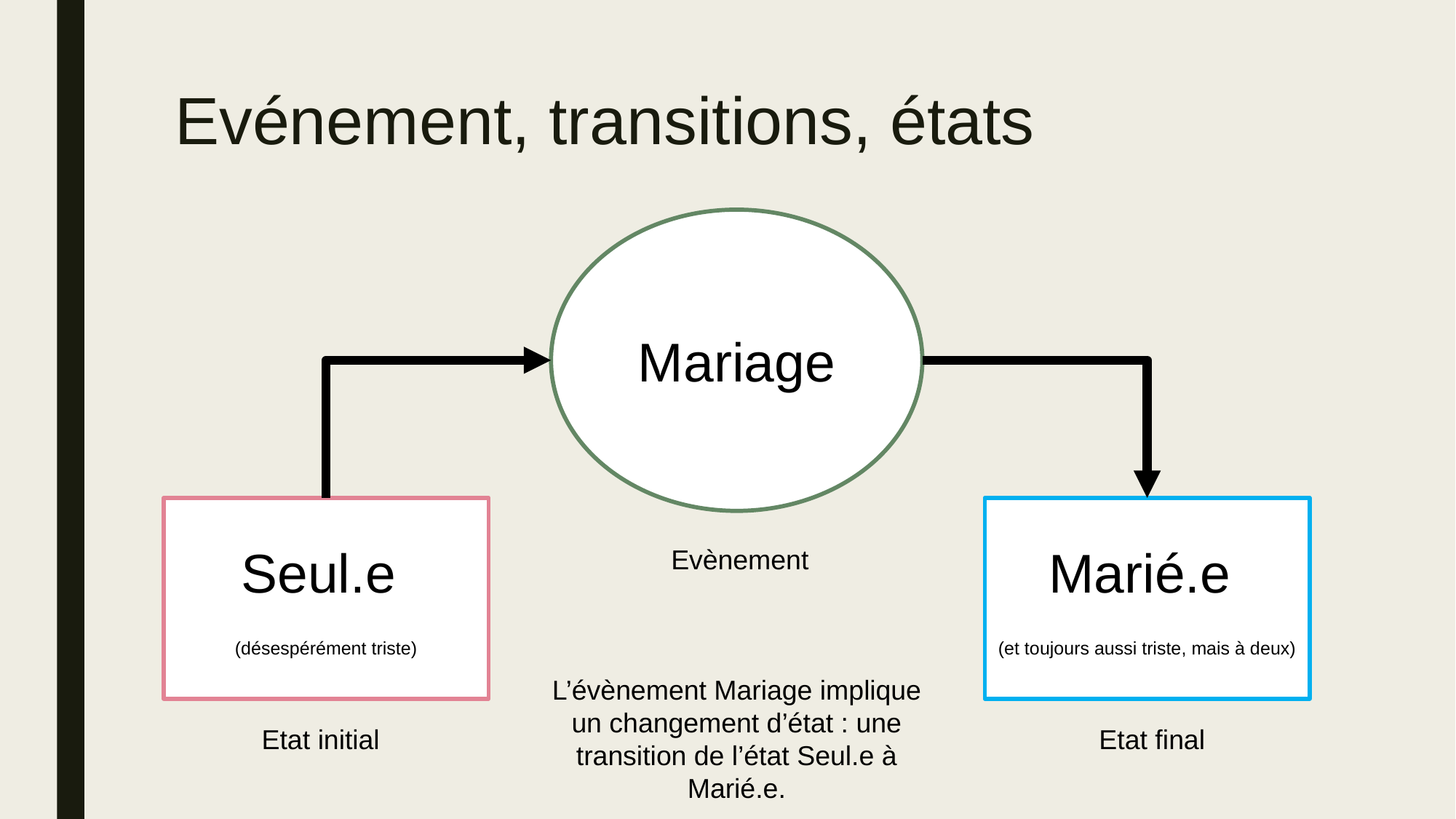

# Evénement, transitions, états
Mariage
Seul.e

(désespérément triste)
Marié.e

(et toujours aussi triste, mais à deux)
Evènement
L’évènement Mariage implique un changement d’état : une transition de l’état Seul.e à Marié.e.
Etat initial
Etat final